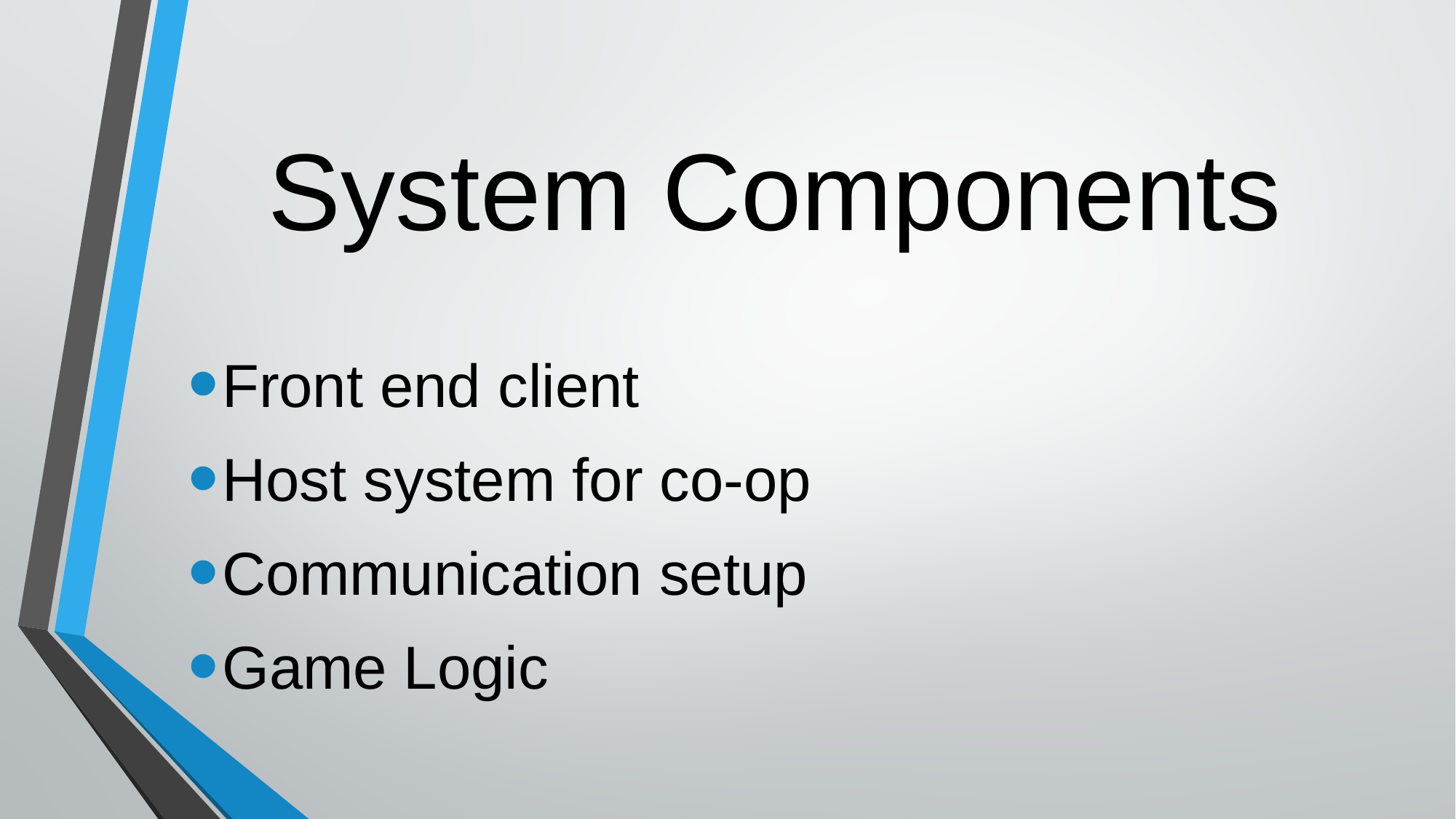

# System Components
Front end client
Host system for co-op
Communication setup
Game Logic